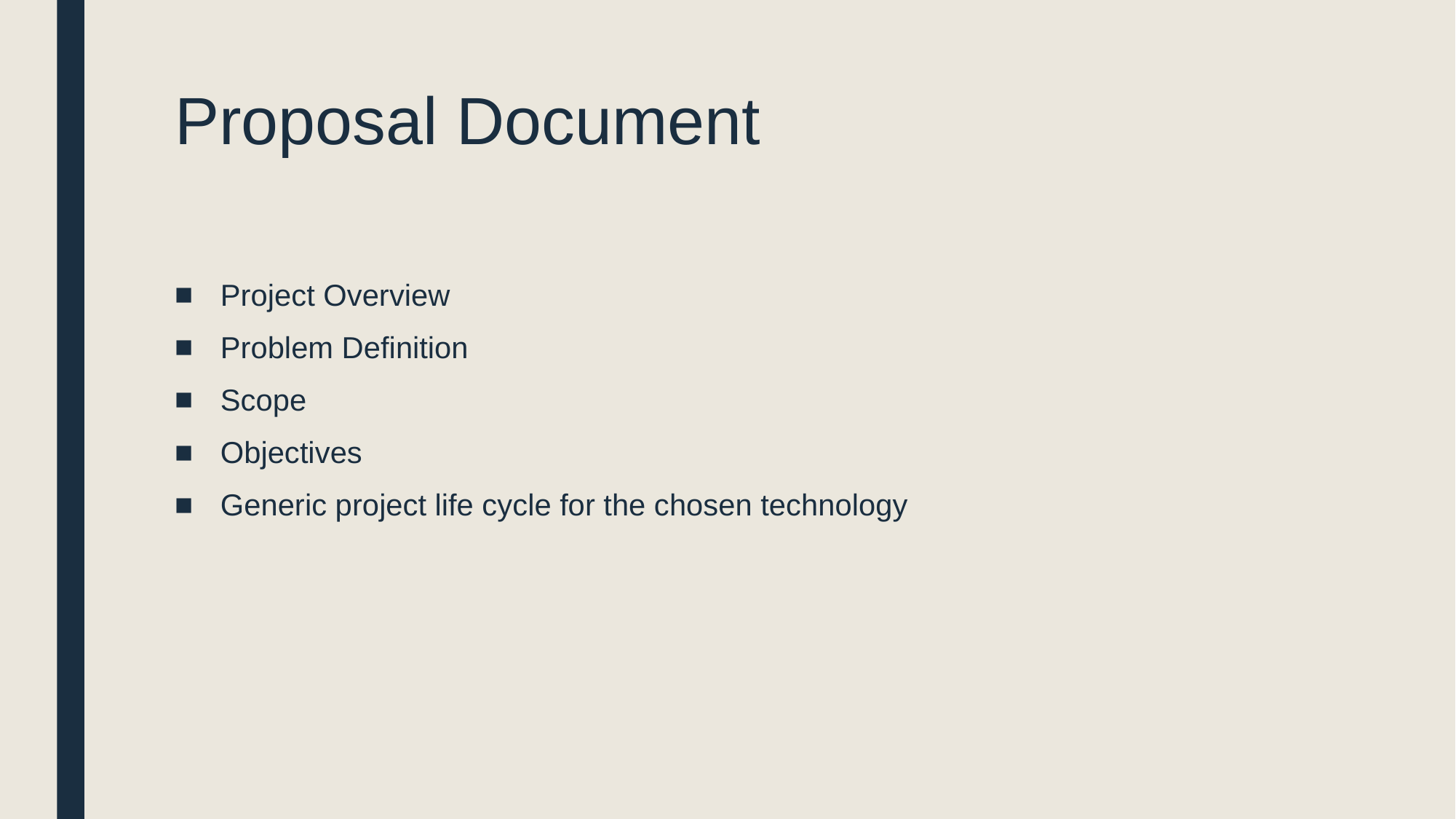

# Proposal Document
Project Overview
Problem Definition
Scope
Objectives
Generic project life cycle for the chosen technology